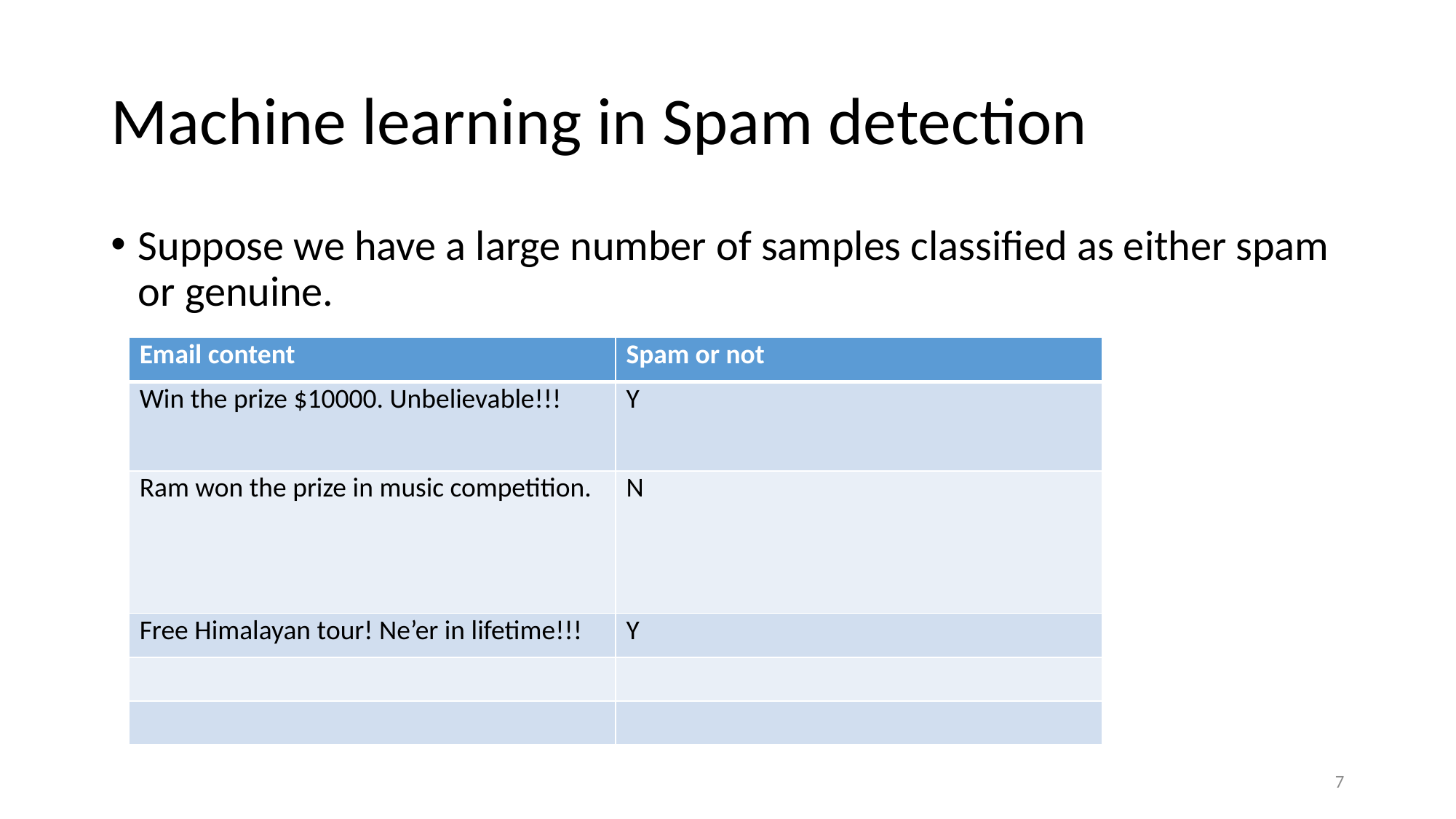

# Machine learning in Spam detection
Suppose we have a large number of samples classified as either spam or genuine.
| Email content | Spam or not |
| --- | --- |
| Win the prize $10000. Unbelievable!!! | Y |
| Ram won the prize in music competition. | N |
| Free Himalayan tour! Ne’er in lifetime!!! | Y |
|  |  |
|  |  |
7